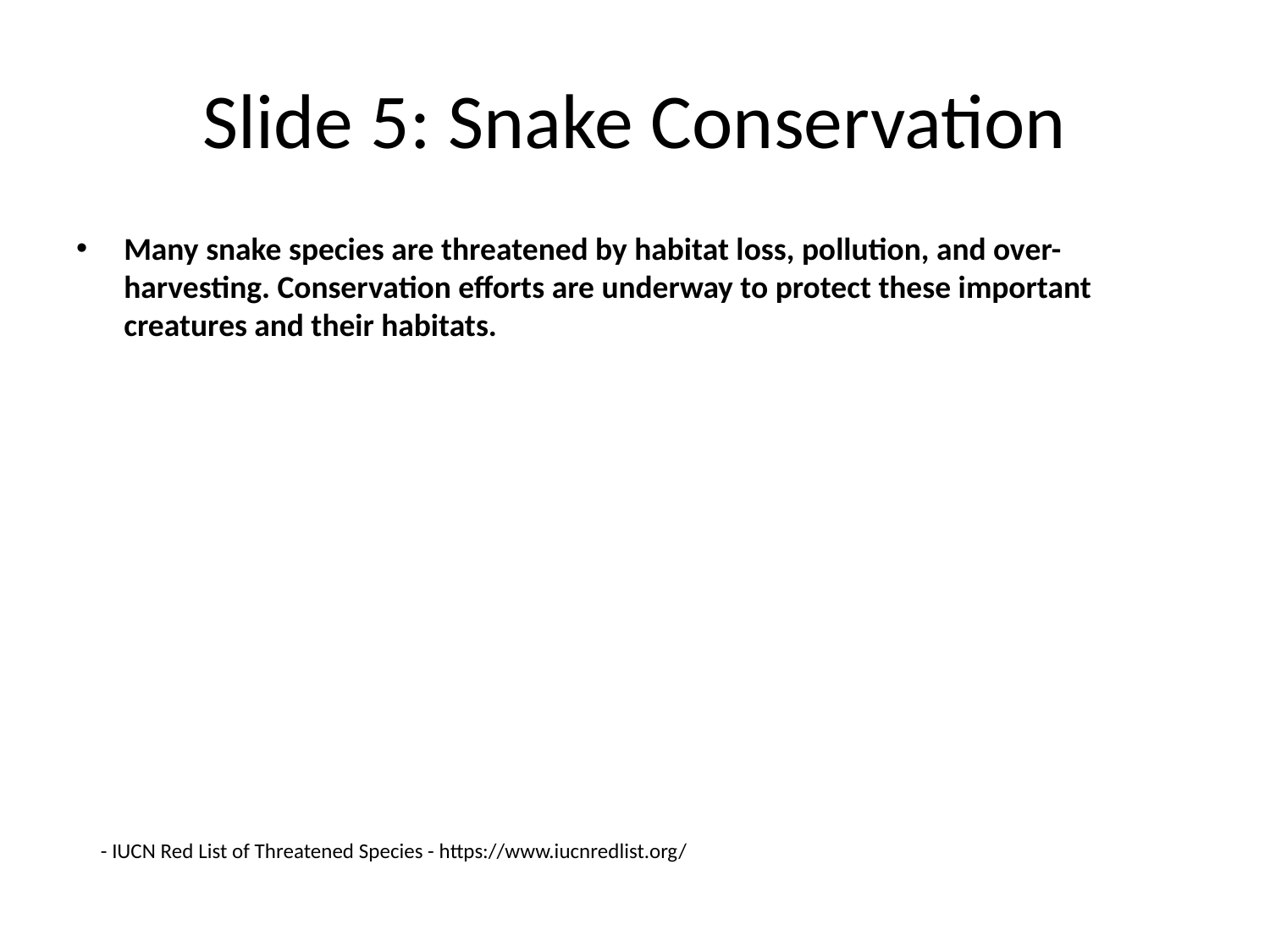

# Slide 5: Snake Conservation
Many snake species are threatened by habitat loss, pollution, and over-harvesting. Conservation efforts are underway to protect these important creatures and their habitats.

- IUCN Red List of Threatened Species - https://www.iucnredlist.org/